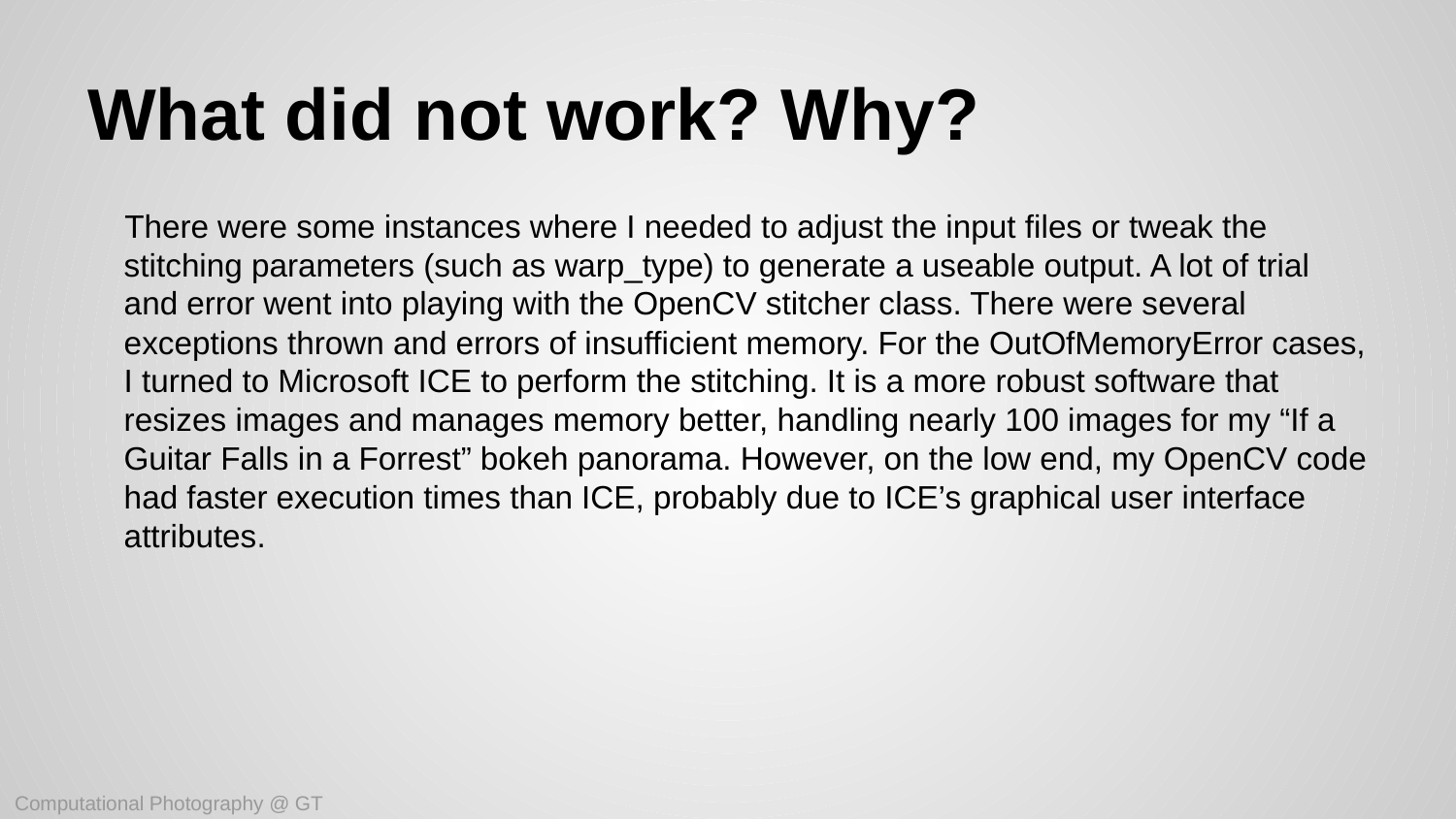

# What did not work? Why?
There were some instances where I needed to adjust the input files or tweak the stitching parameters (such as warp_type) to generate a useable output. A lot of trial and error went into playing with the OpenCV stitcher class. There were several exceptions thrown and errors of insufficient memory. For the OutOfMemoryError cases, I turned to Microsoft ICE to perform the stitching. It is a more robust software that resizes images and manages memory better, handling nearly 100 images for my “If a Guitar Falls in a Forrest” bokeh panorama. However, on the low end, my OpenCV code had faster execution times than ICE, probably due to ICE’s graphical user interface attributes.
Computational Photography @ GT